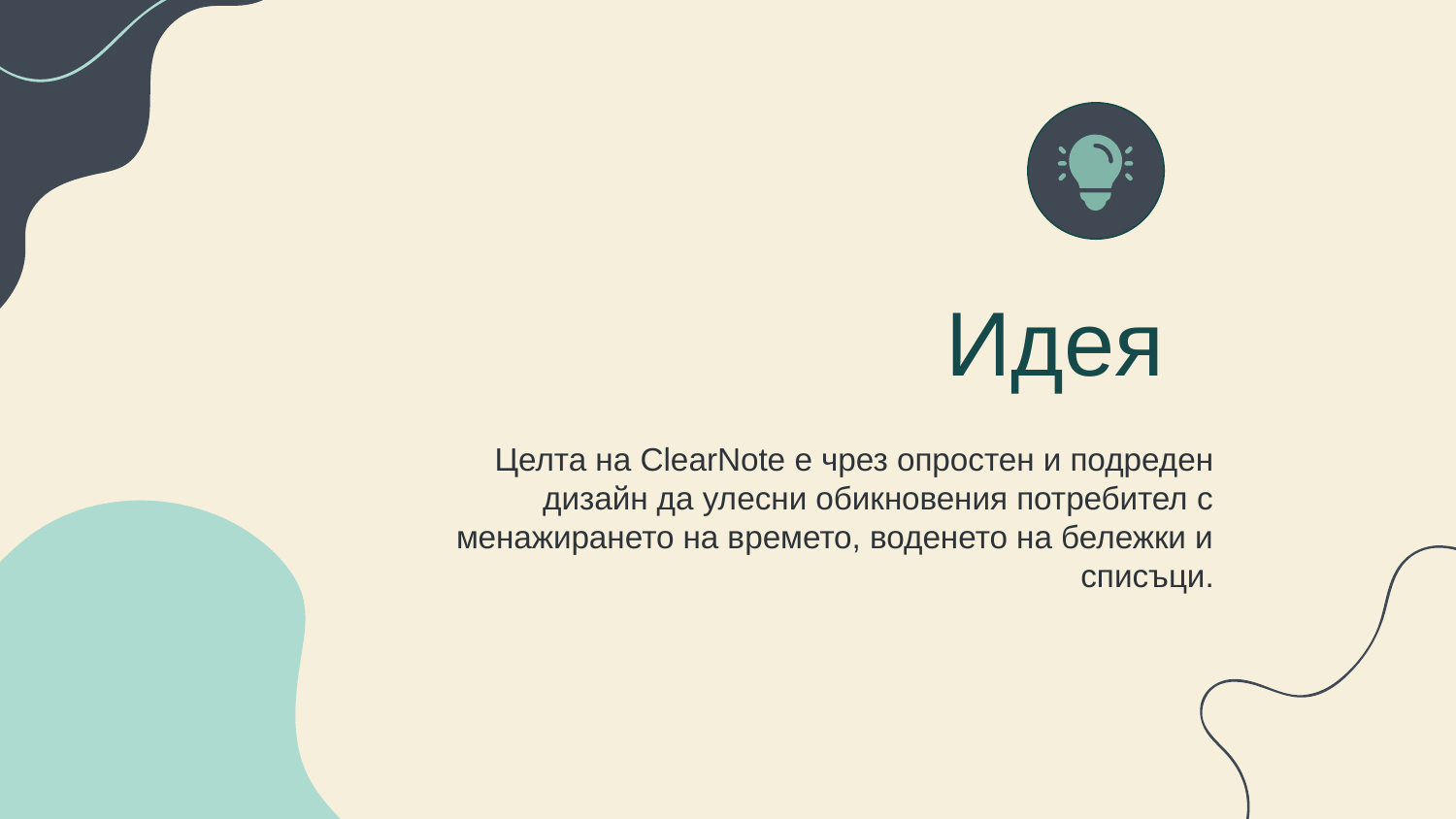

# Идея
Целта на ClearNote е чрез опростен и подреден дизайн да улесни обикновения потребител с менажирането на времето, воденето на бележки и списъци.